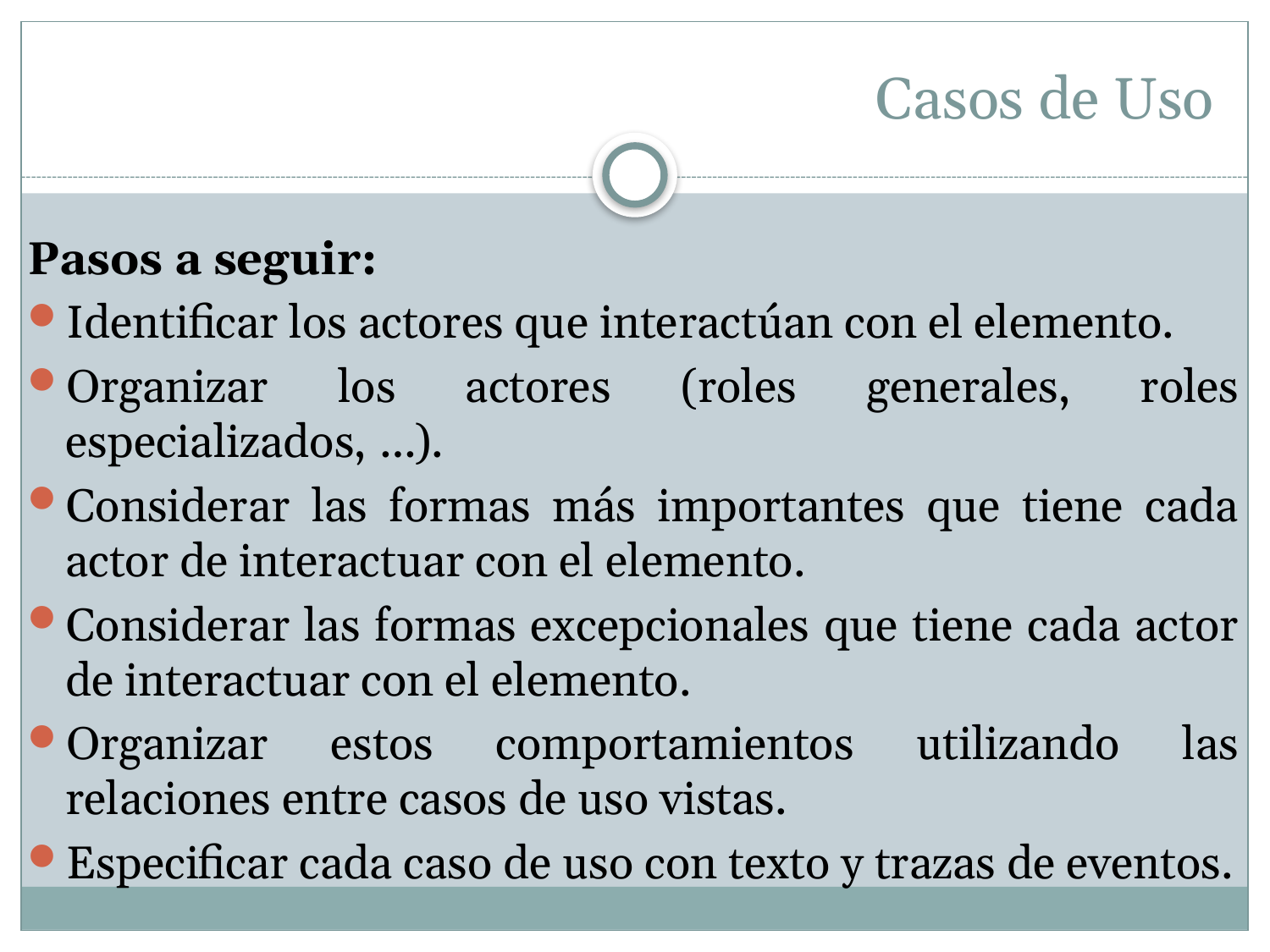

Casos de Uso
Pasos a seguir:
Identificar los actores que interactúan con el elemento.
Organizar los actores (roles generales, roles especializados, …).
Considerar las formas más importantes que tiene cada actor de interactuar con el elemento.
Considerar las formas excepcionales que tiene cada actor de interactuar con el elemento.
Organizar estos comportamientos utilizando las relaciones entre casos de uso vistas.
Especificar cada caso de uso con texto y trazas de eventos.